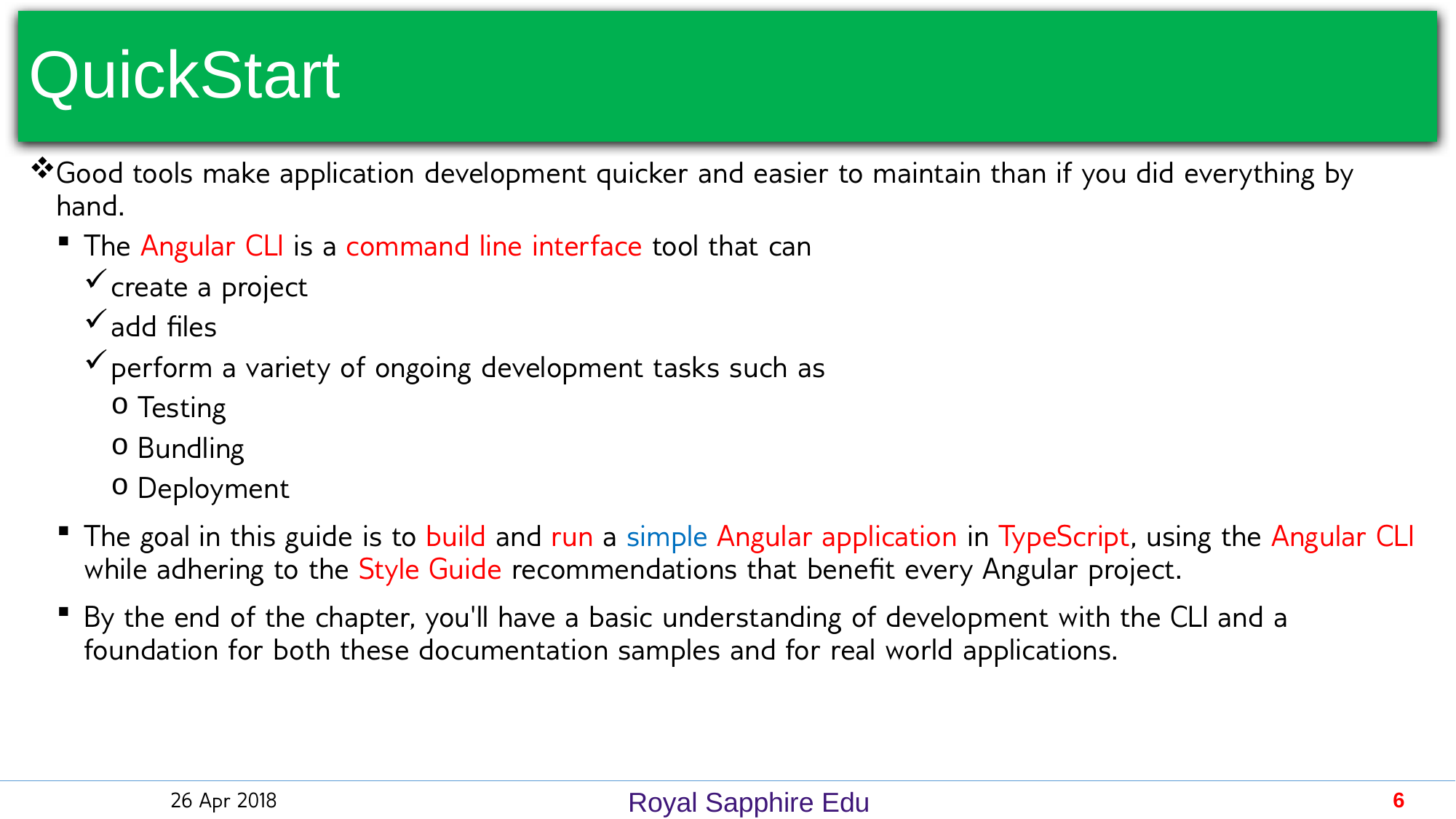

# QuickStart
Good tools make application development quicker and easier to maintain than if you did everything by hand.
The Angular CLI is a command line interface tool that can
create a project
add files
perform a variety of ongoing development tasks such as
Testing
Bundling
Deployment
The goal in this guide is to build and run a simple Angular application in TypeScript, using the Angular CLI while adhering to the Style Guide recommendations that benefit every Angular project.
By the end of the chapter, you'll have a basic understanding of development with the CLI and a foundation for both these documentation samples and for real world applications.
26 Apr 2018
6